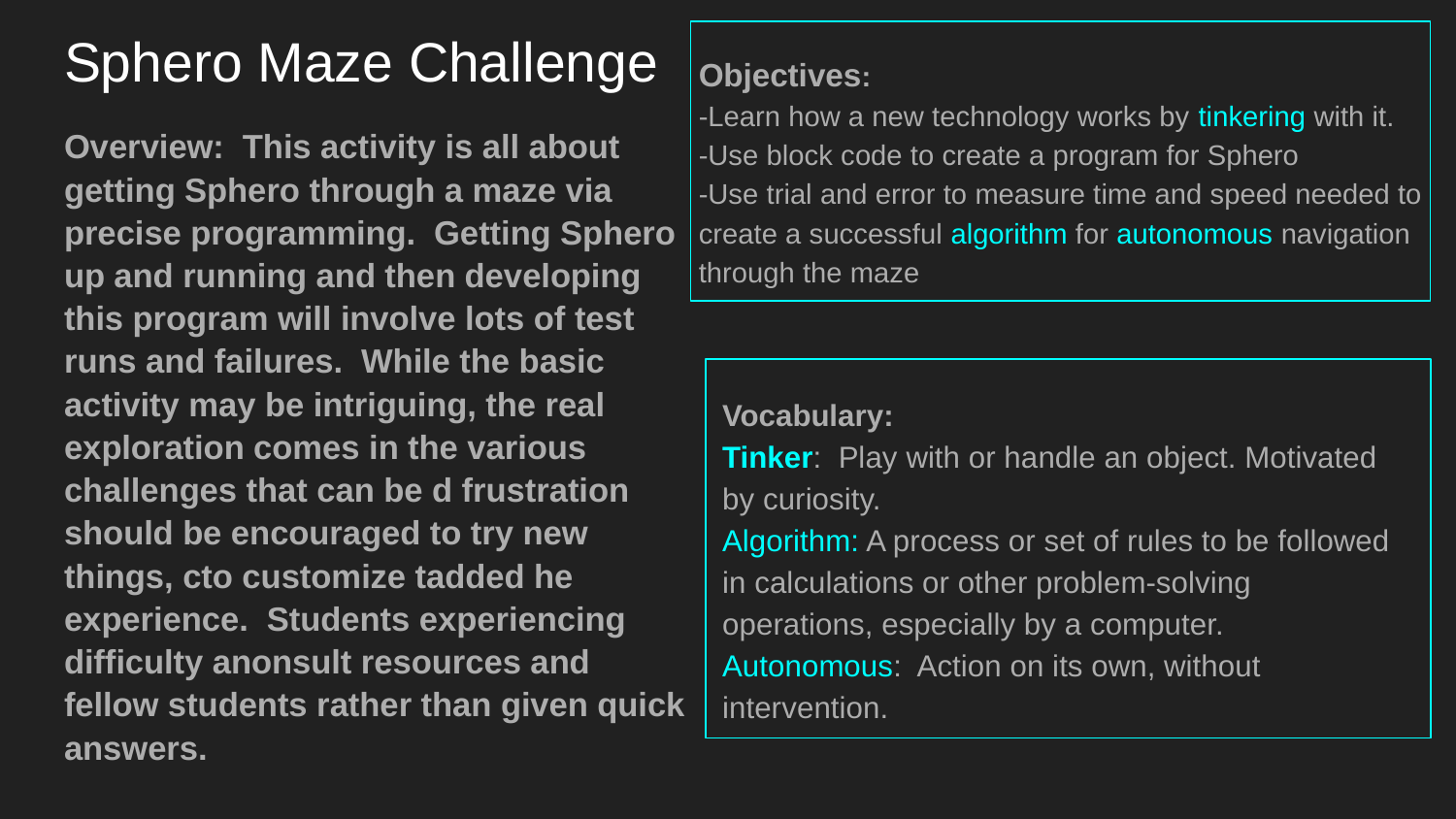

# Sphero Maze Challenge

Objectives:
-Learn how a new technology works by tinkering with it.
-Use block code to create a program for Sphero
-Use trial and error to measure time and speed needed to create a successful algorithm for autonomous navigation through the maze
Overview:  This activity is all about getting Sphero through a maze via precise programming.  Getting Sphero up and running and then developing this program will involve lots of test runs and failures.  While the basic activity may be intriguing, the real exploration comes in the various challenges that can be d frustration should be encouraged to try new things, cto customize tadded he experience.  Students experiencing difficulty anonsult resources and fellow students rather than given quick answers.

Vocabulary:
Tinker:  Play with or handle an object. Motivated by curiosity.
Algorithm: A process or set of rules to be followed in calculations or other problem-solving operations, especially by a computer.
Autonomous:  Action on its own, without intervention.